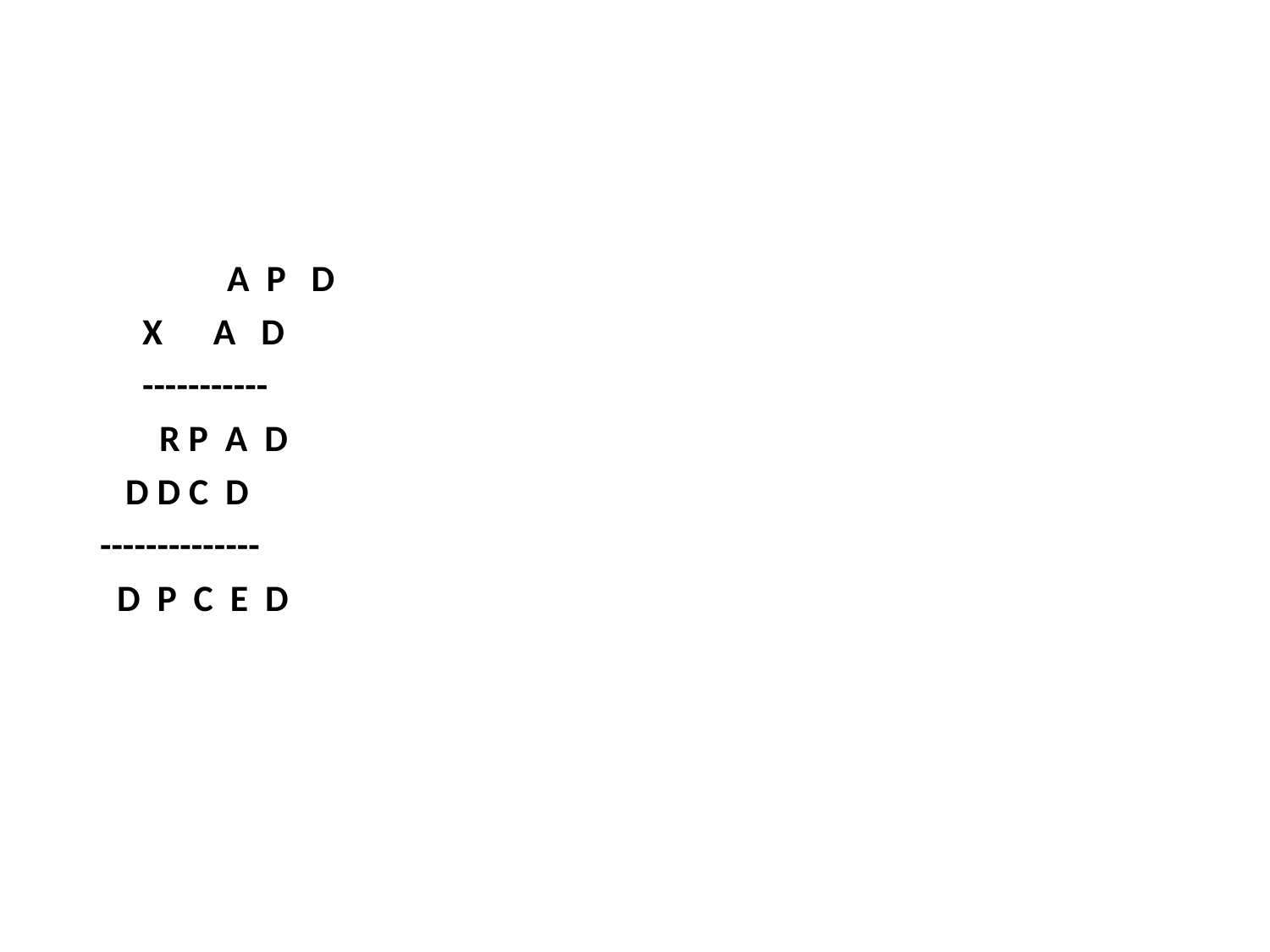

A  P   D
     X      A   D
     -----------
       R P  A  D
   D D C  D
--------------
  D  P  C  E  D